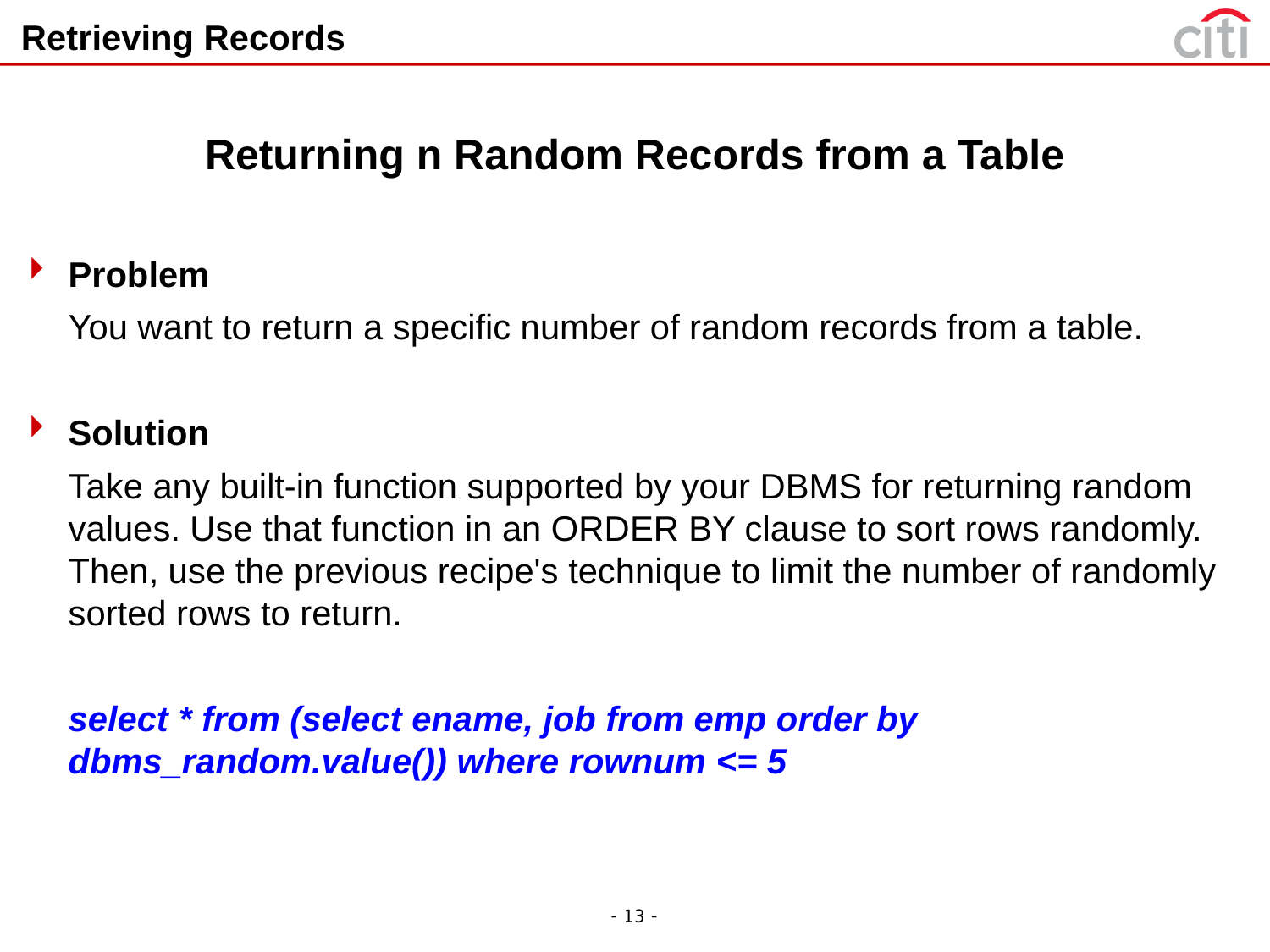

# Retrieving Records
Returning n Random Records from a Table

Problem
	You want to return a specific number of random records from a table.

Solution
	Take any built-in function supported by your DBMS for returning random values. Use that function in an ORDER BY clause to sort rows randomly. Then, use the previous recipe's technique to limit the number of randomly sorted rows to return.

	select * from (select ename, job from emp order by dbms_random.value()) where rownum <= 5
- 13 -